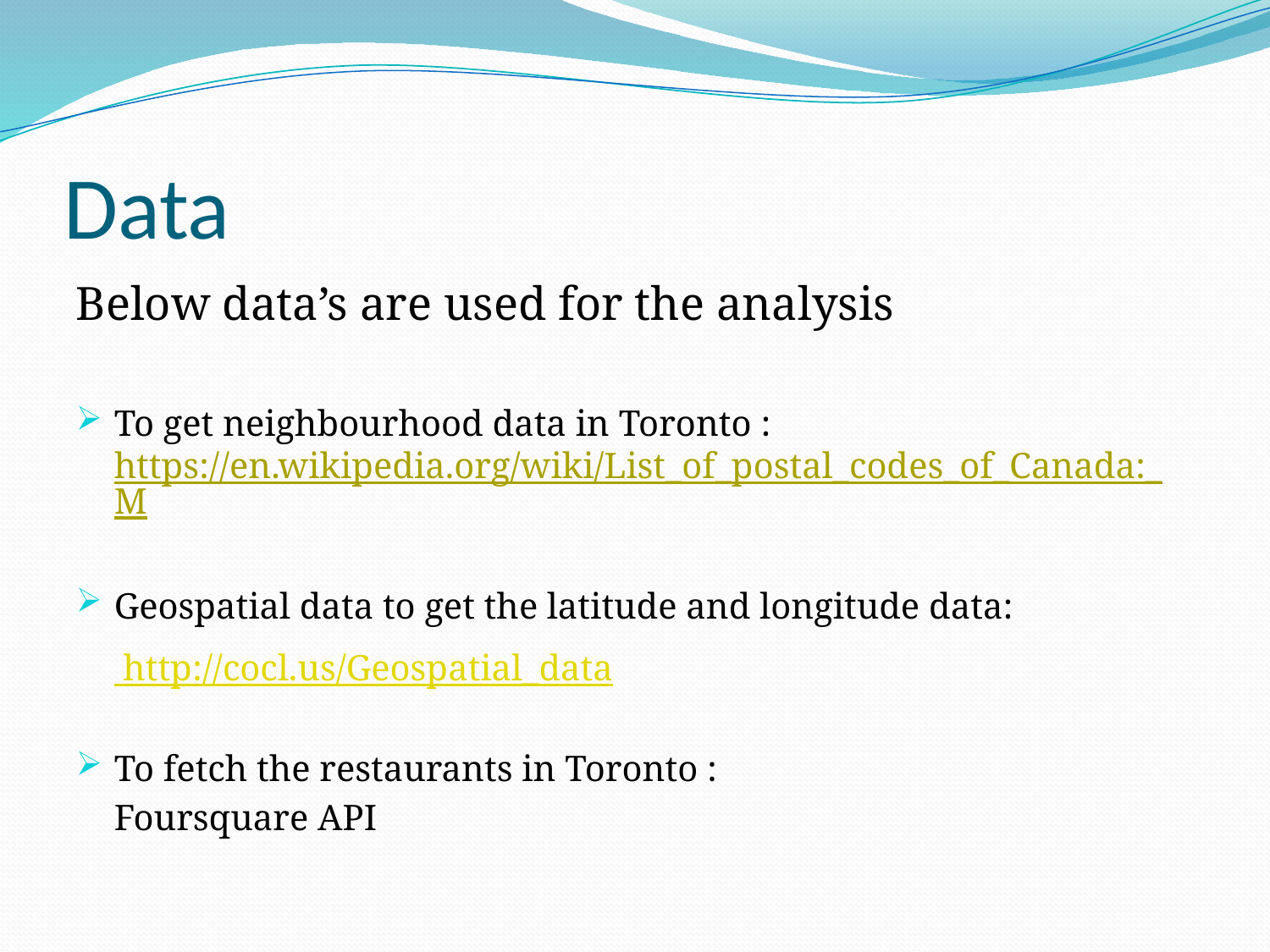

# Data
Below data’s are used for the analysis

To get neighbourhood data in Toronto : https://en.wikipedia.org/wiki/List_of_postal_codes_of_Canada:_M

Geospatial data to get the latitude and longitude data:
	 http://cocl.us/Geospatial_data

To fetch the restaurants in Toronto :
	Foursquare API